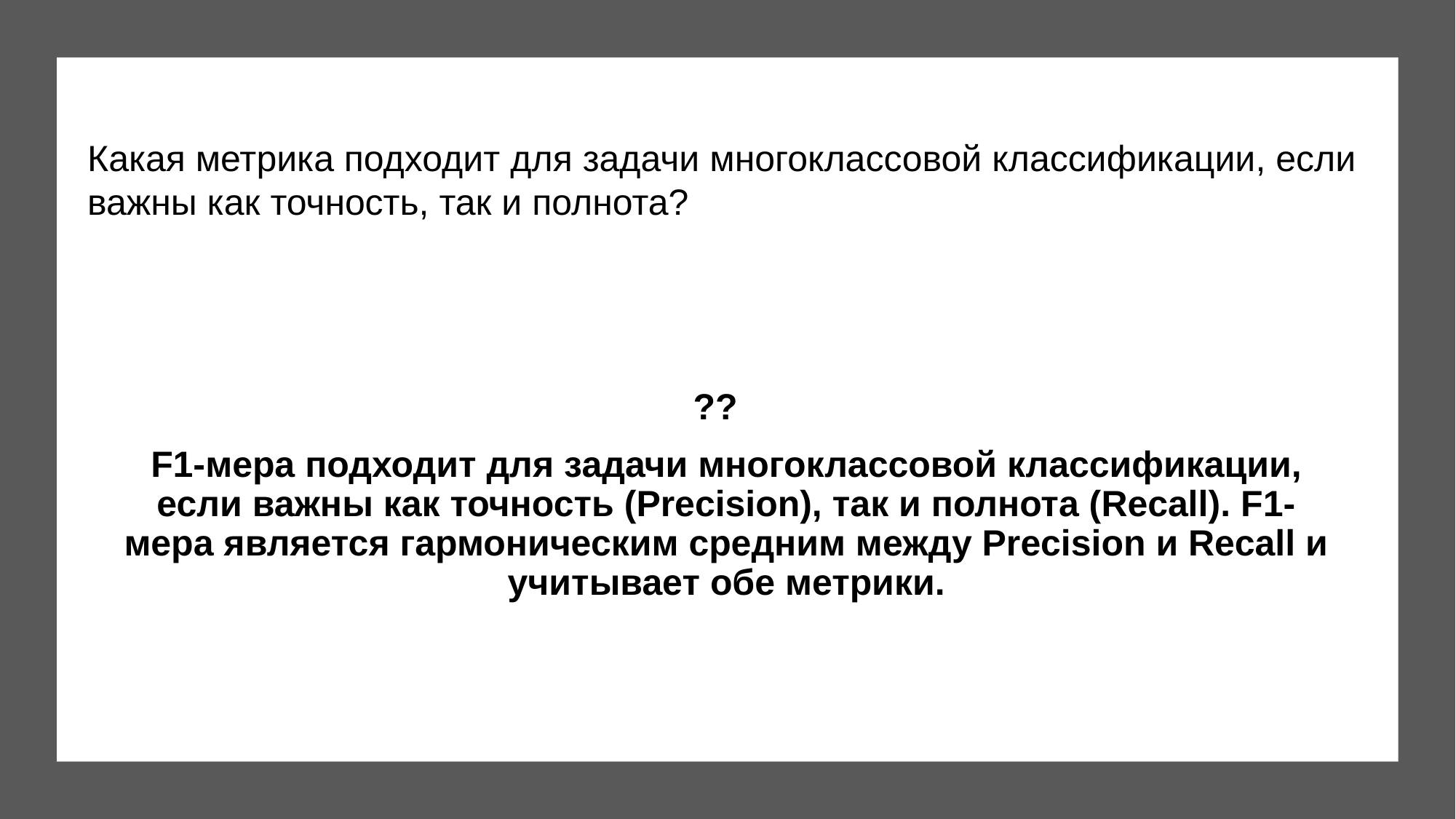

Какая метрика подходит для задачи многоклассовой классификации, если важны как точность, так и полнота?
??
F1-мера подходит для задачи многоклассовой классификации, если важны как точность (Precision), так и полнота (Recall). F1-мера является гармоническим средним между Precision и Recall и учитывает обе метрики.